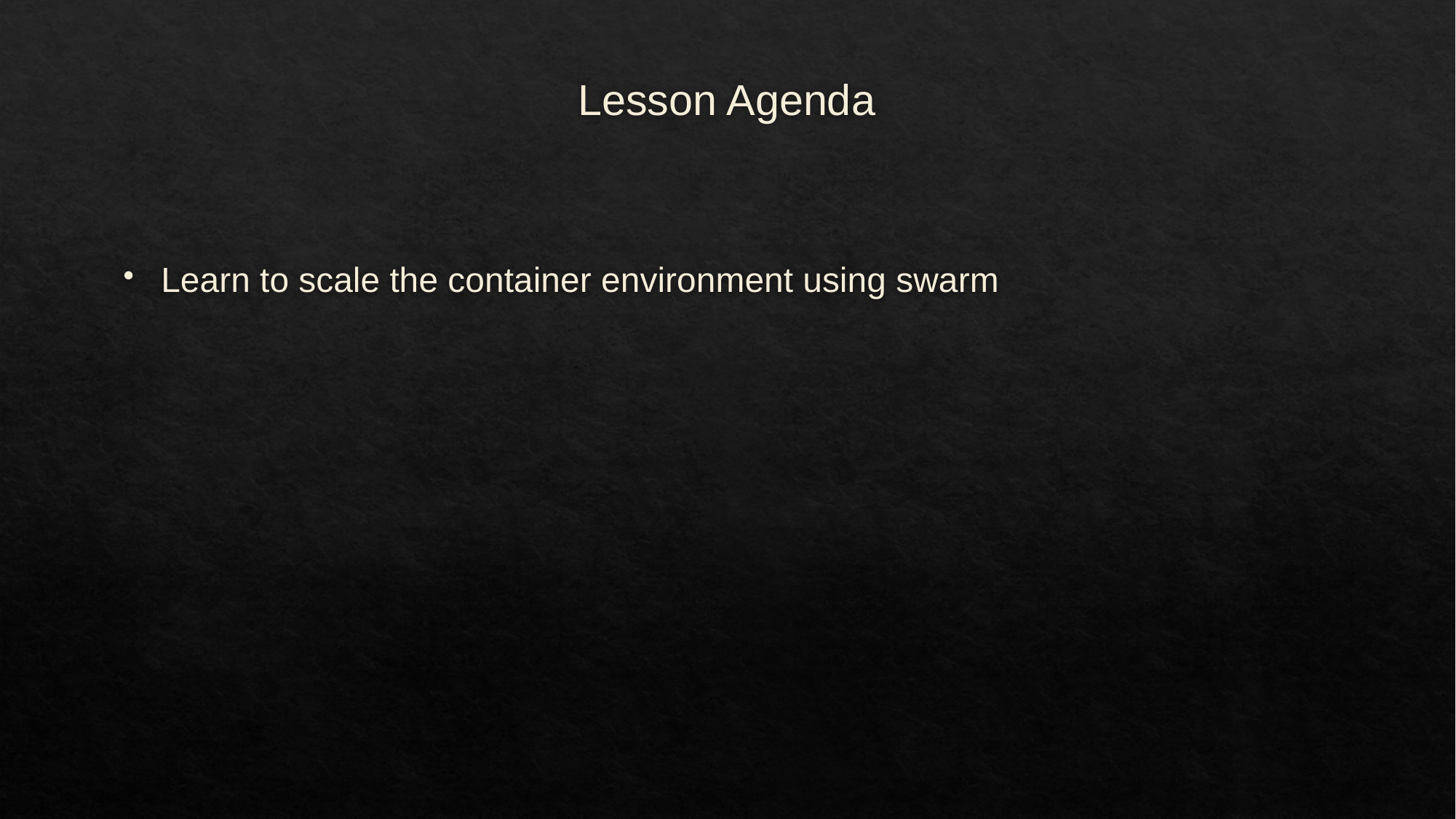

# Lesson Agenda
Learn to scale the container environment using swarm